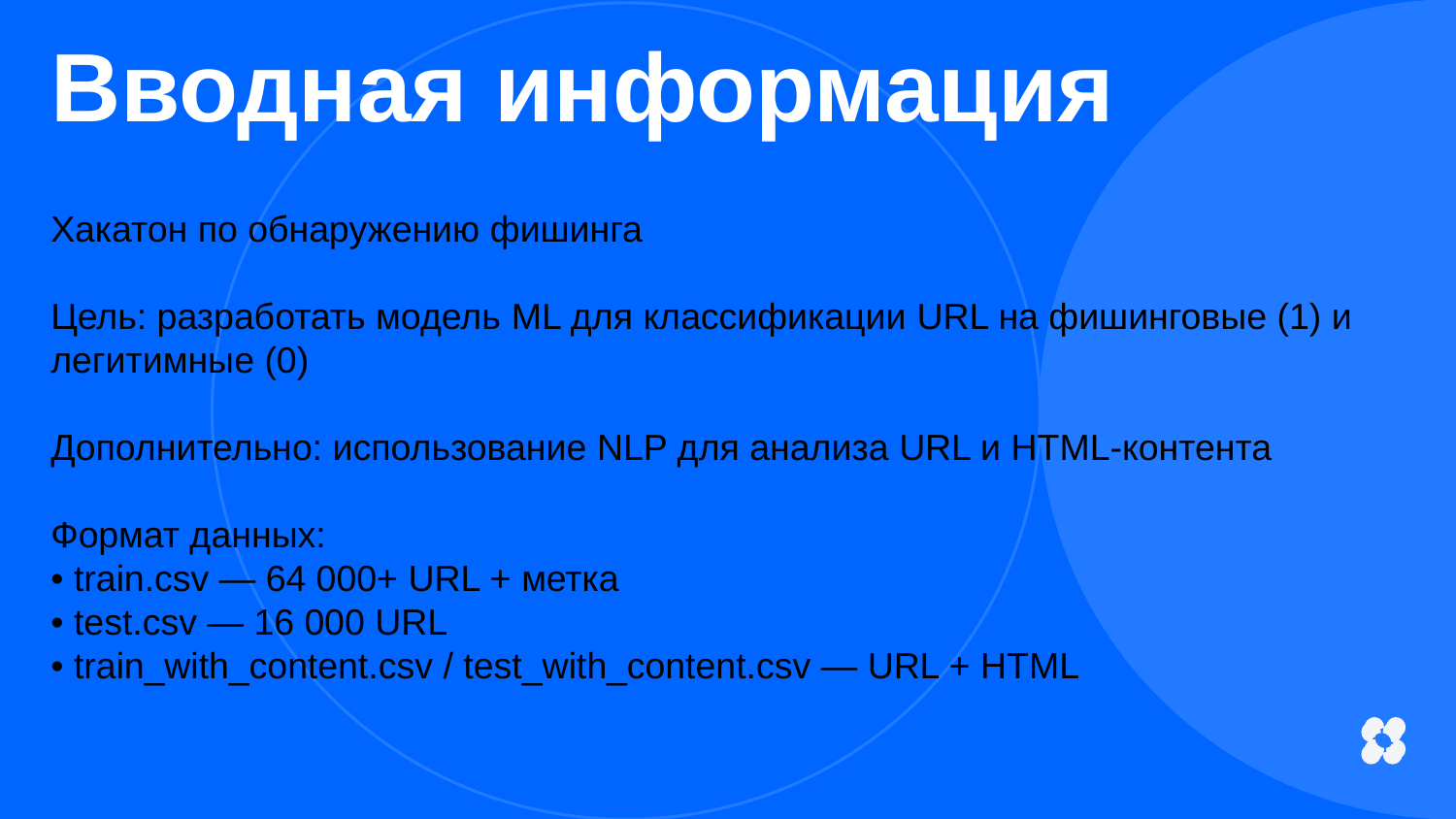

Вводная информация

Хакатон по обнаружению фишинга

Цель: разработать модель ML для классификации URL на фишинговые (1) и легитимные (0)

Дополнительно: использование NLP для анализа URL и HTML-контента

Формат данных:
• train.csv — 64 000+ URL + метка
• test.csv — 16 000 URL
• train_with_content.csv / test_with_content.csv — URL + HTML